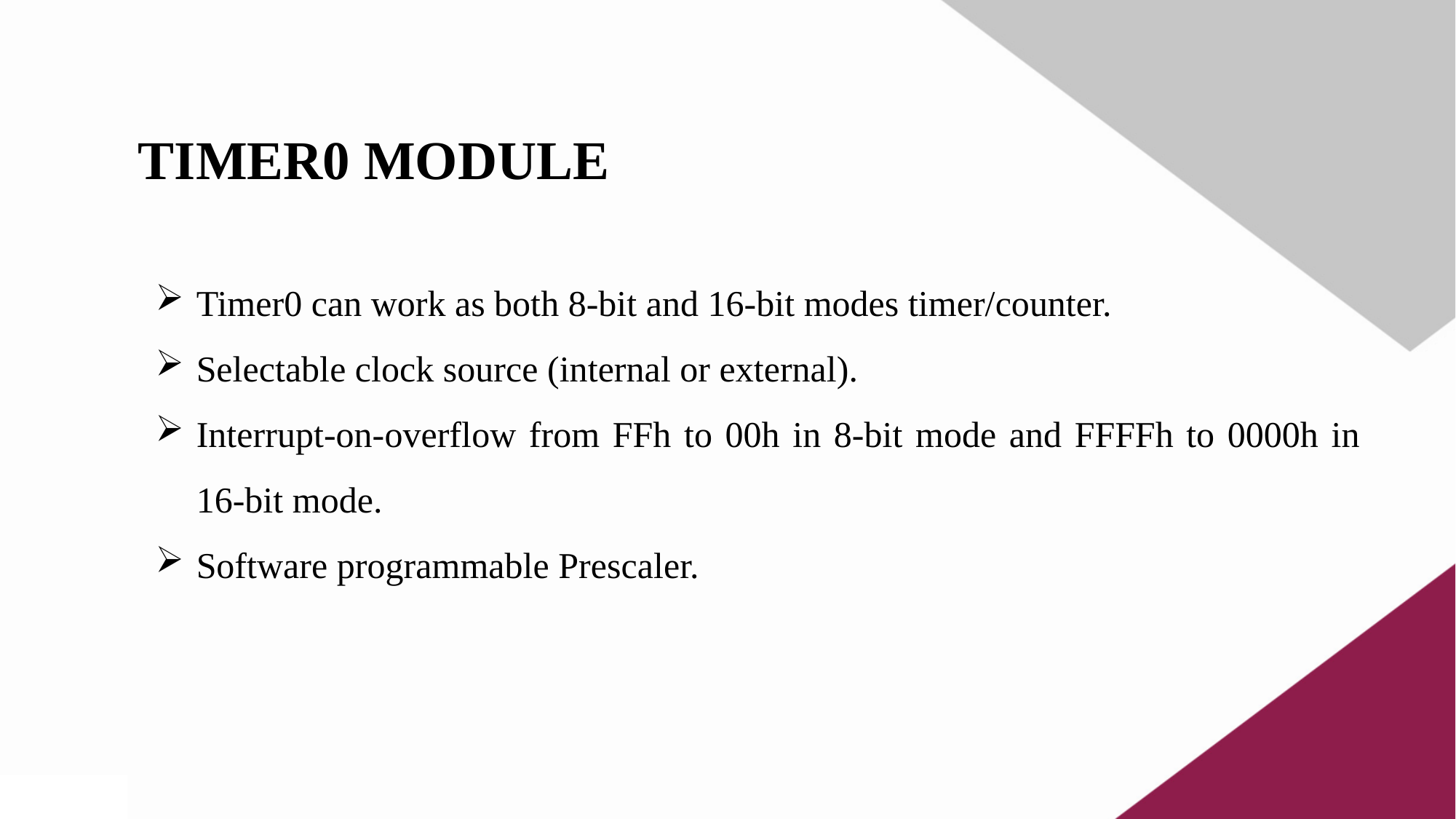

TIMER0 MODULE
Timer0 can work as both 8-bit and 16-bit modes timer/counter.
Selectable clock source (internal or external).
Interrupt-on-overflow from FFh to 00h in 8-bit mode and FFFFh to 0000h in 16-bit mode.
Software programmable Prescaler.